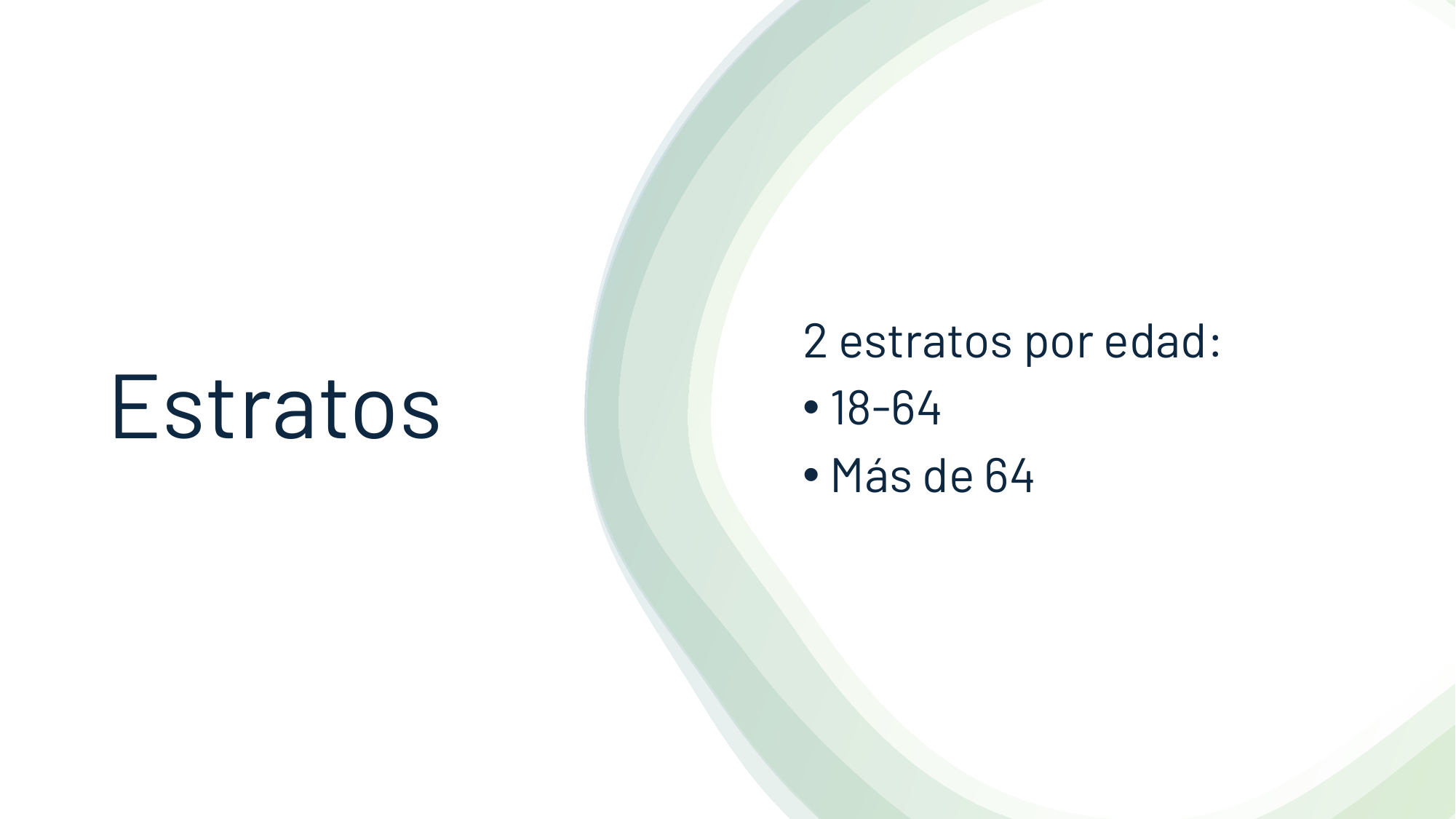

2 estratos por edad:
18-64
Más de 64
# Estratos